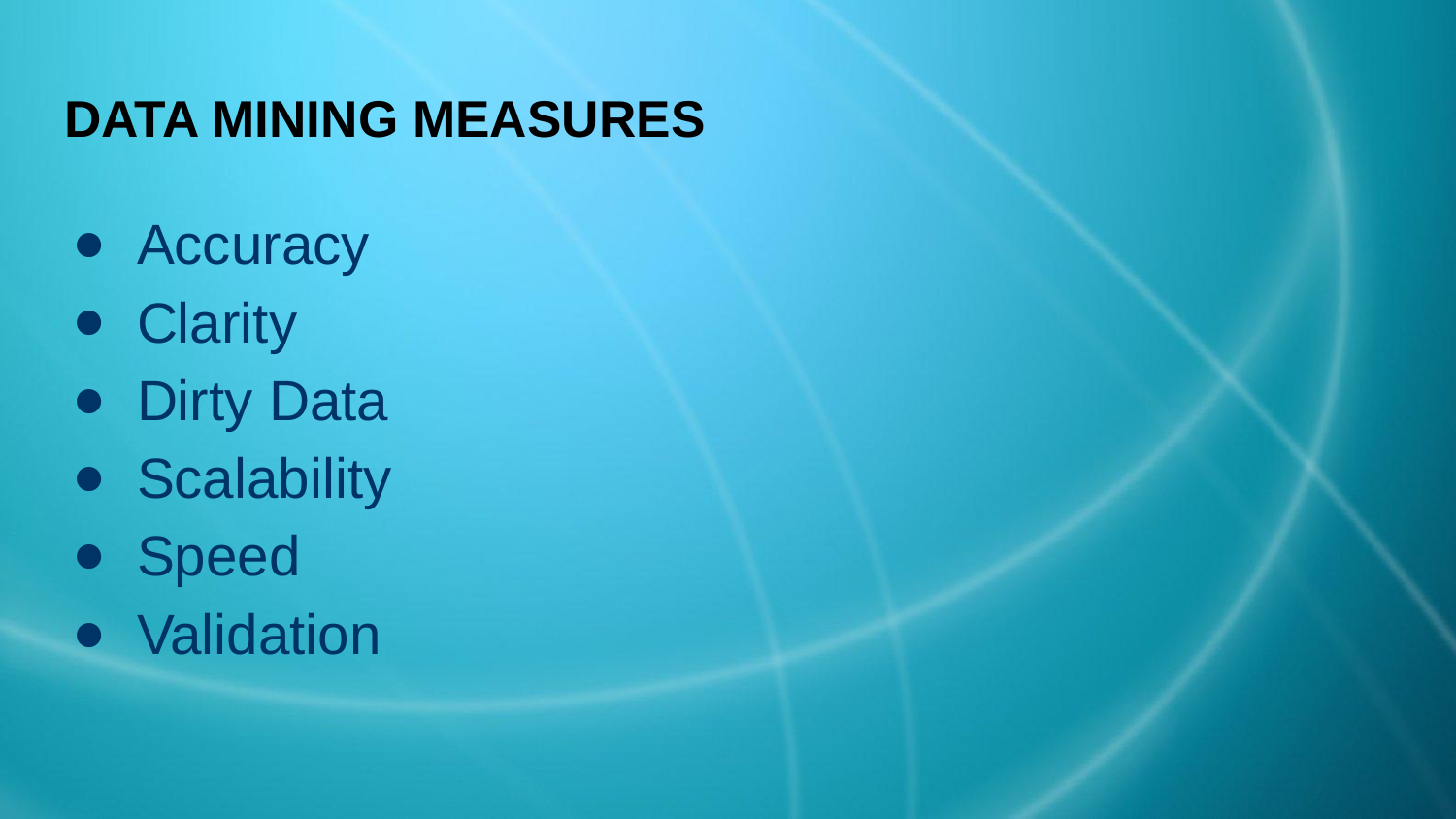

# DATA MINING MEASURES
Accuracy
Clarity
Dirty Data
Scalability
Speed
Validation